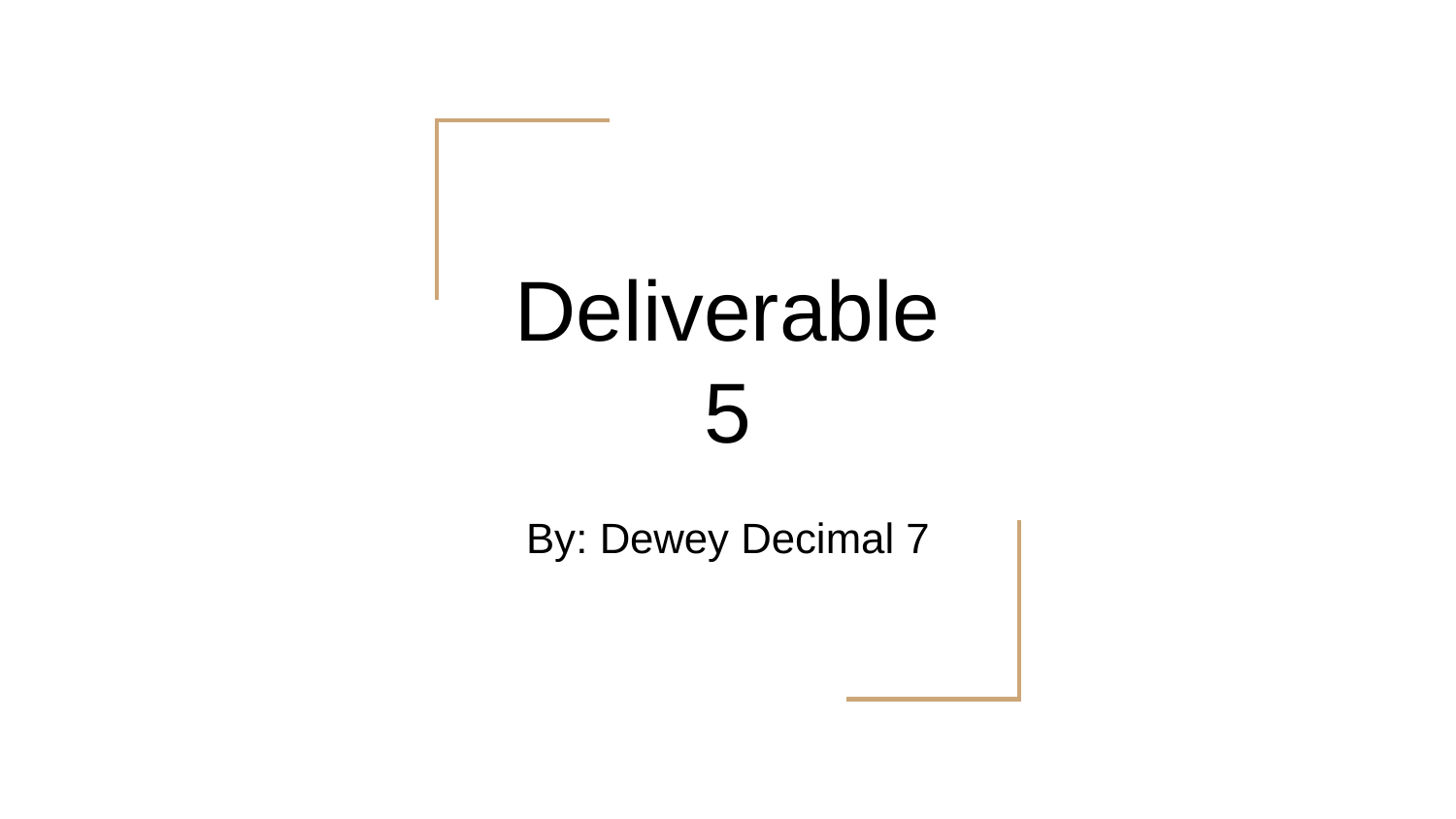

# Deliverable 5
By: Dewey Decimal 7